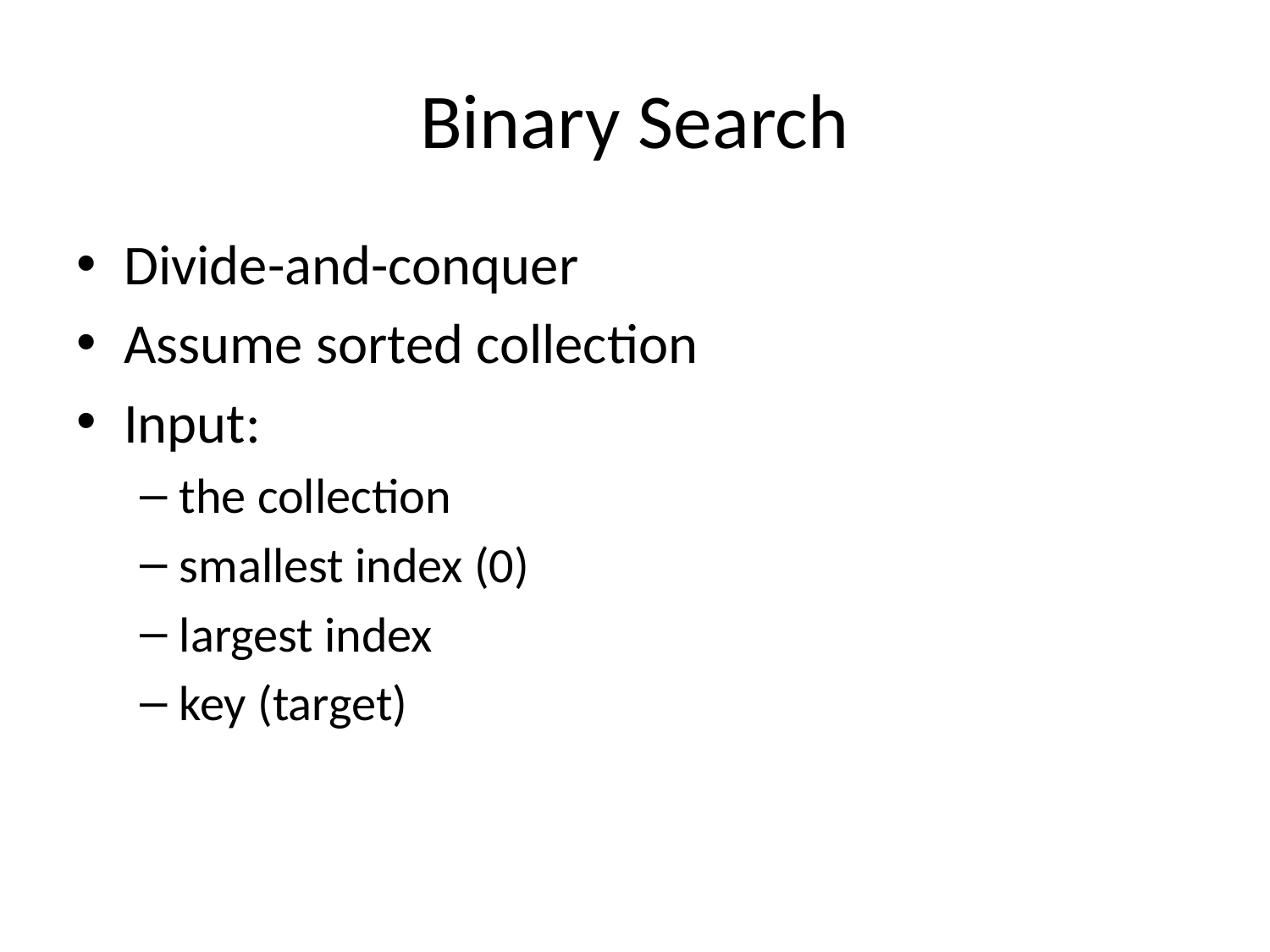

# Binary Search
Divide-and-conquer
Assume sorted collection
Input:
the collection
smallest index (0)
largest index
key (target)